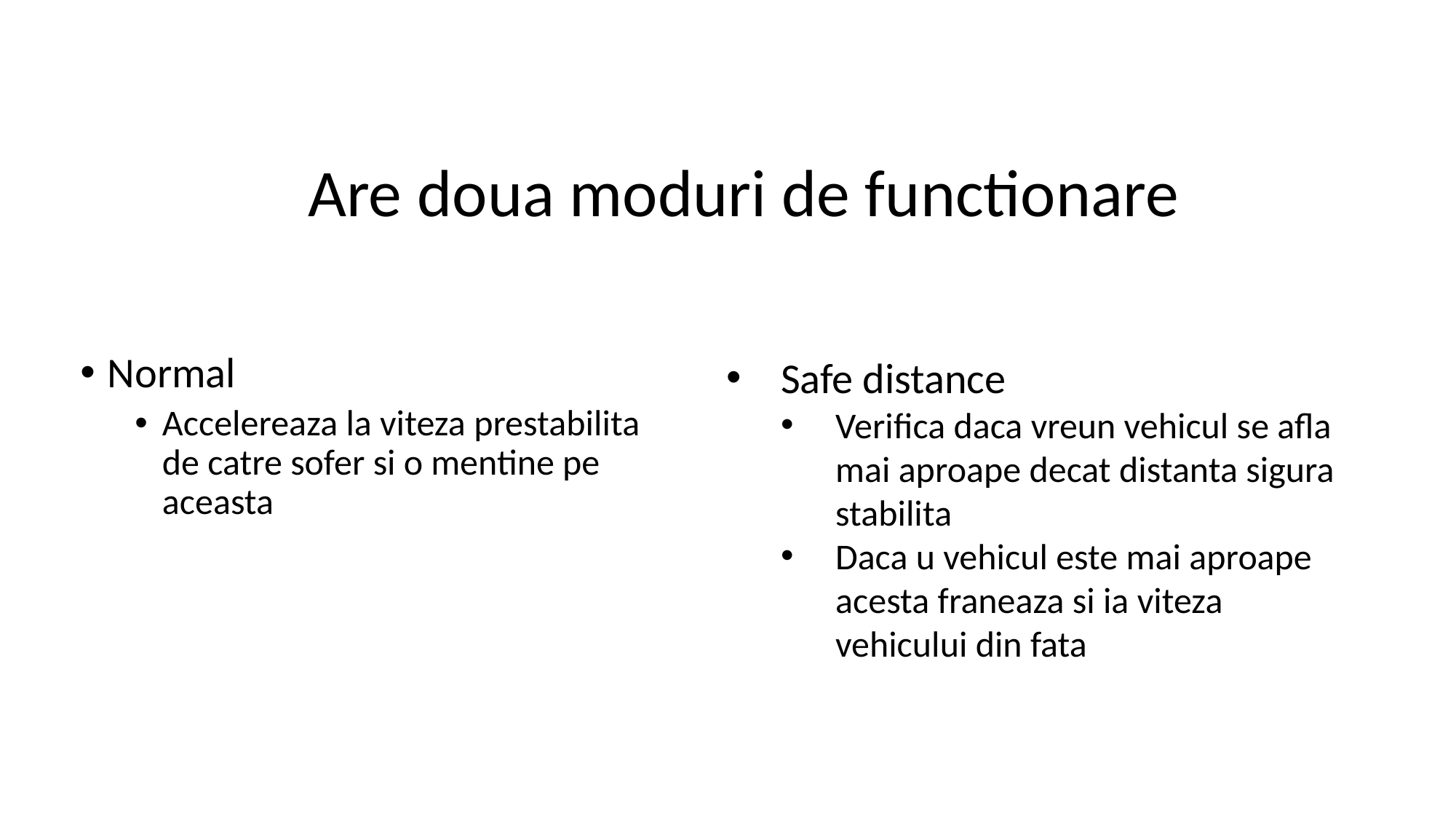

# Are doua moduri de functionare
Normal
Accelereaza la viteza prestabilita de catre sofer si o mentine pe aceasta
Safe distance
Verifica daca vreun vehicul se afla mai aproape decat distanta sigura stabilita
Daca u vehicul este mai aproape acesta franeaza si ia viteza vehicului din fata